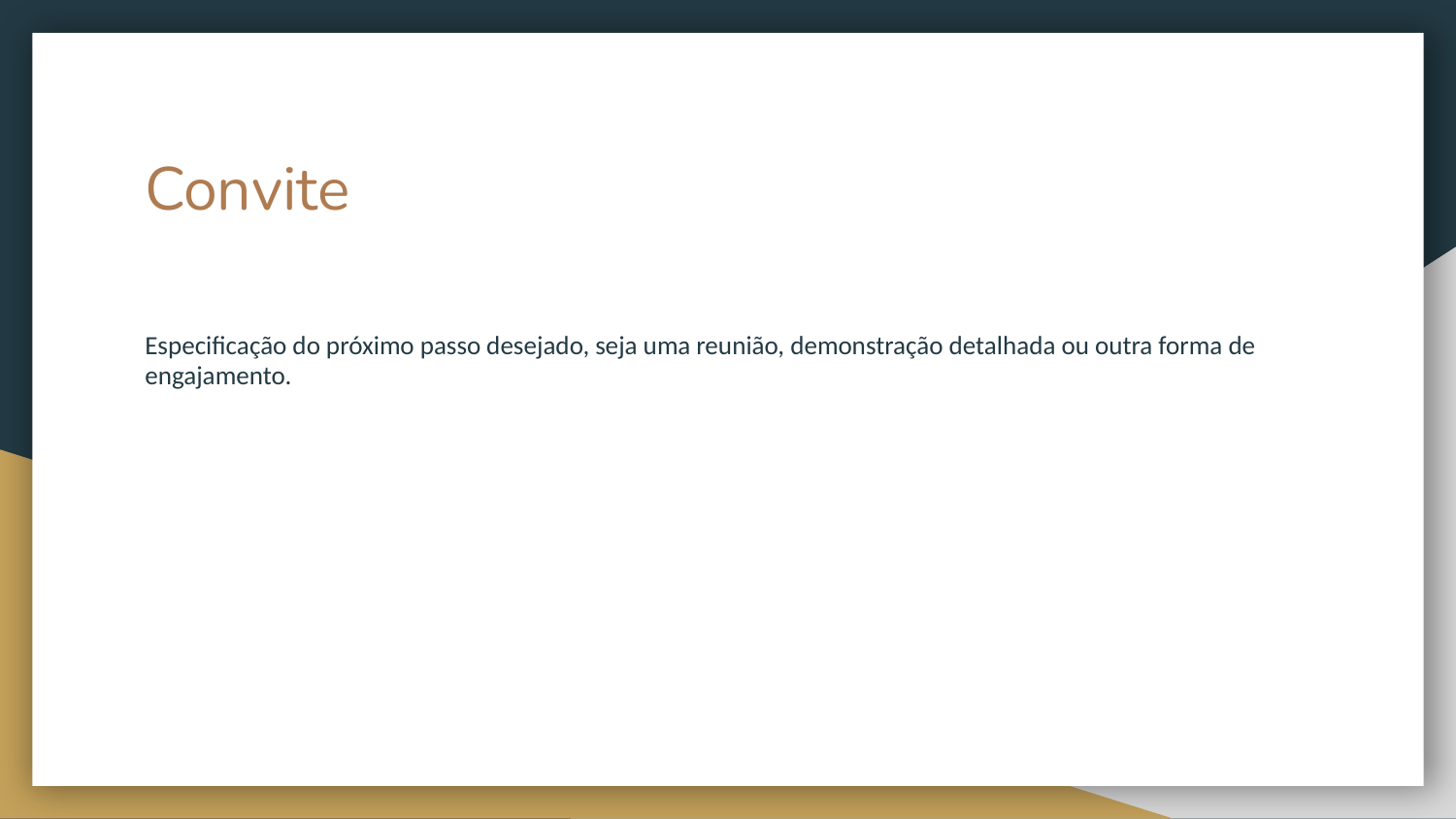

# Convite
Especificação do próximo passo desejado, seja uma reunião, demonstração detalhada ou outra forma de engajamento.